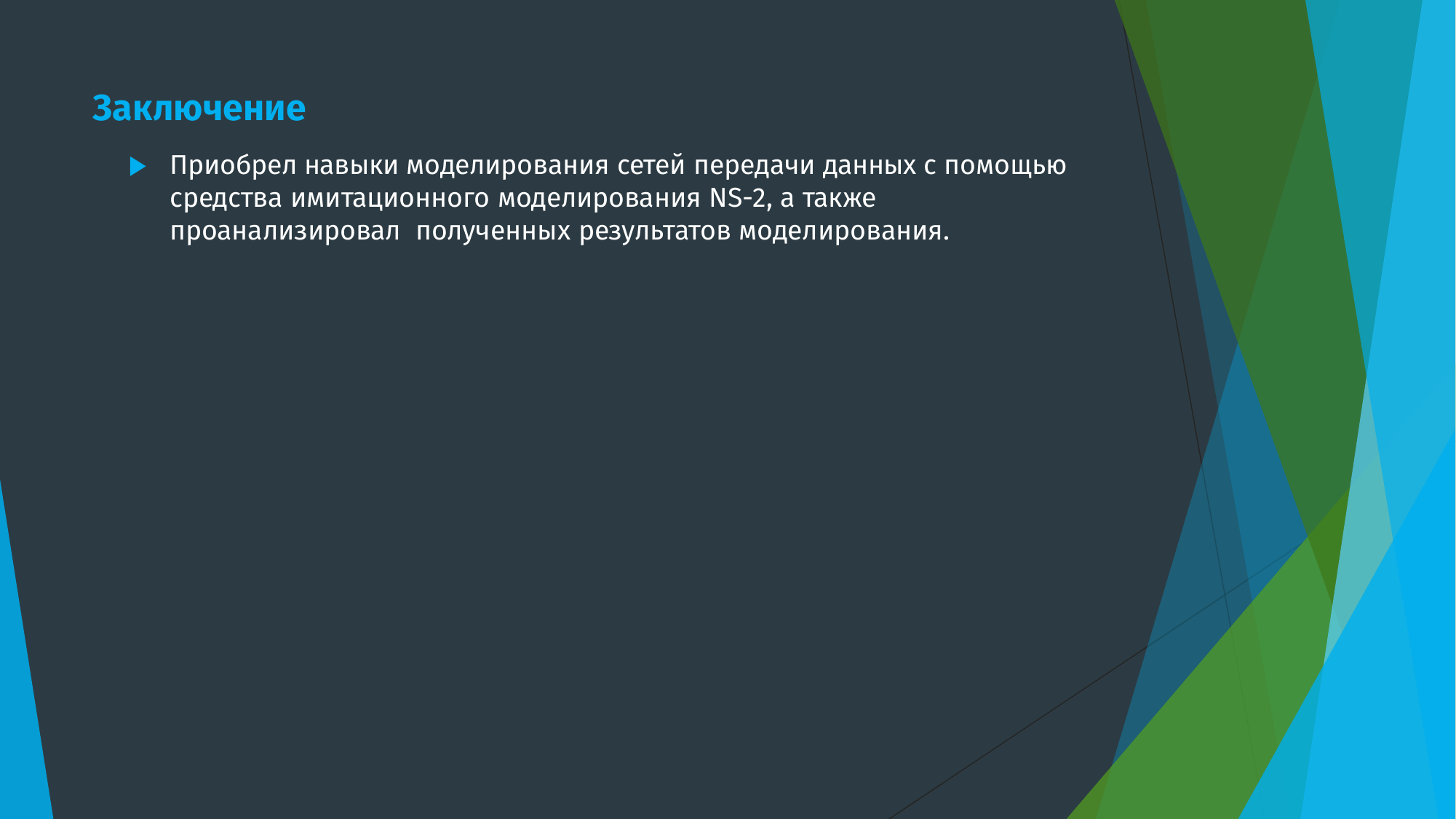

Заключение
▶	Приобрел навыки моделирования сетей передачи данных с помощью  средства имитационного моделирования NS-2, а также проанализировал  полученных результатов моделирования.